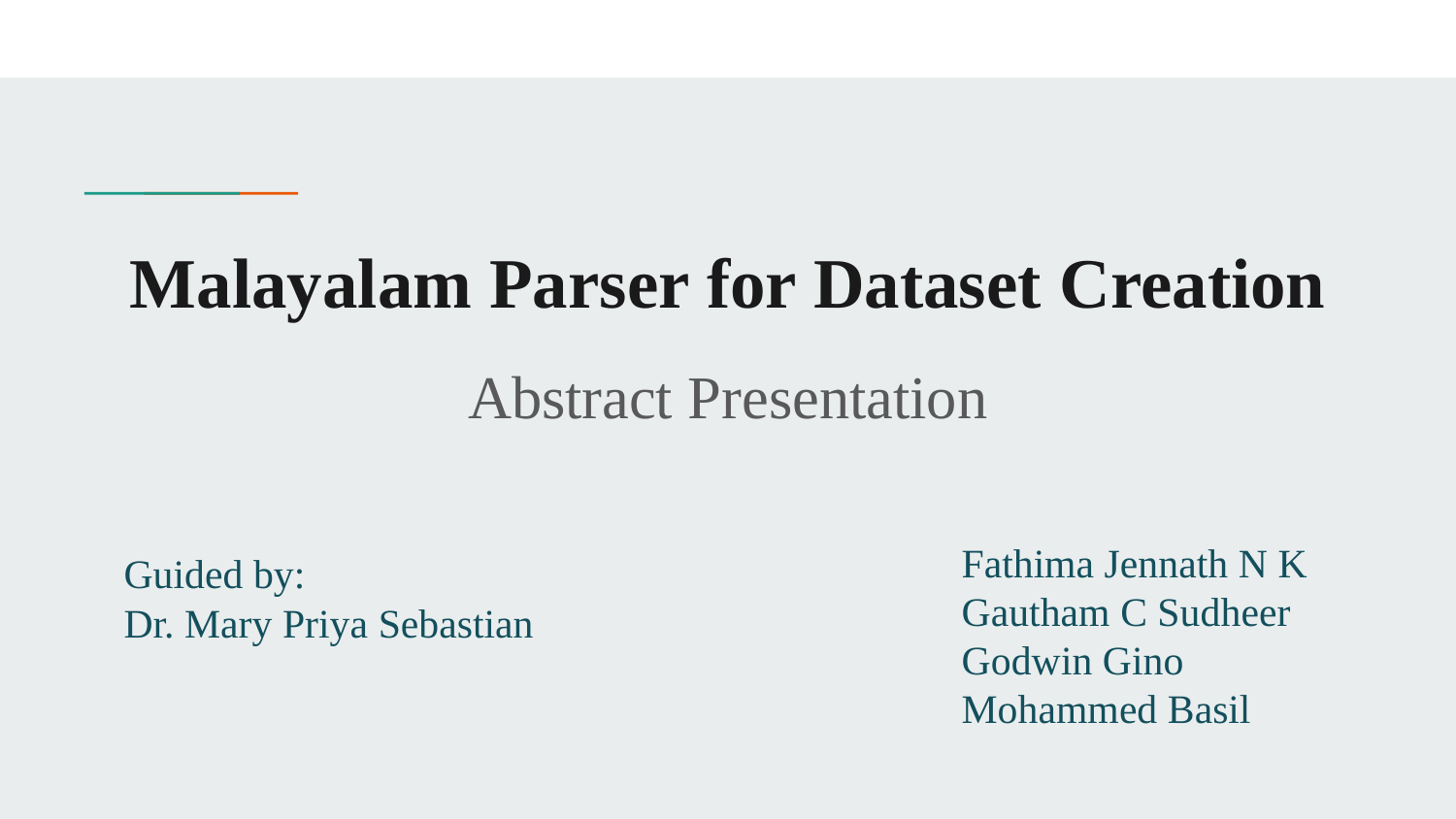

# Malayalam Parser for Dataset Creation
Abstract Presentation
Fathima Jennath N K
Gautham C Sudheer
Godwin Gino
Mohammed Basil
Guided by:
Dr. Mary Priya Sebastian